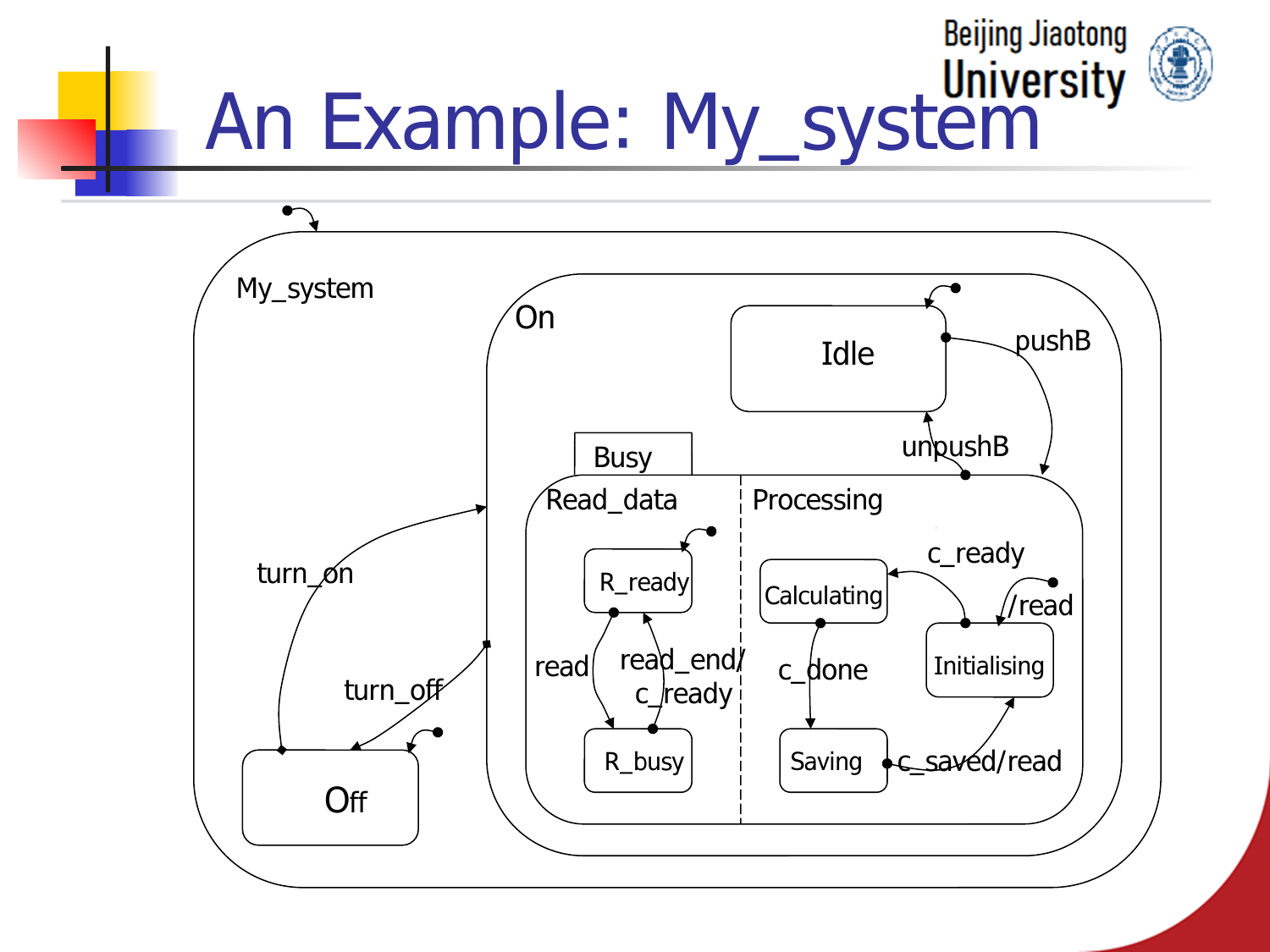

An Example: My_system

My_system

On

pushB
     Idle

unpushB
Busy

Read_data
Processing

c_ready
turn_on

R_ready

Calculating

/read

read_end/
c_ready
read
Initialising

c_done
turn_off

c_saved/read
R_busy
Saving

        Off